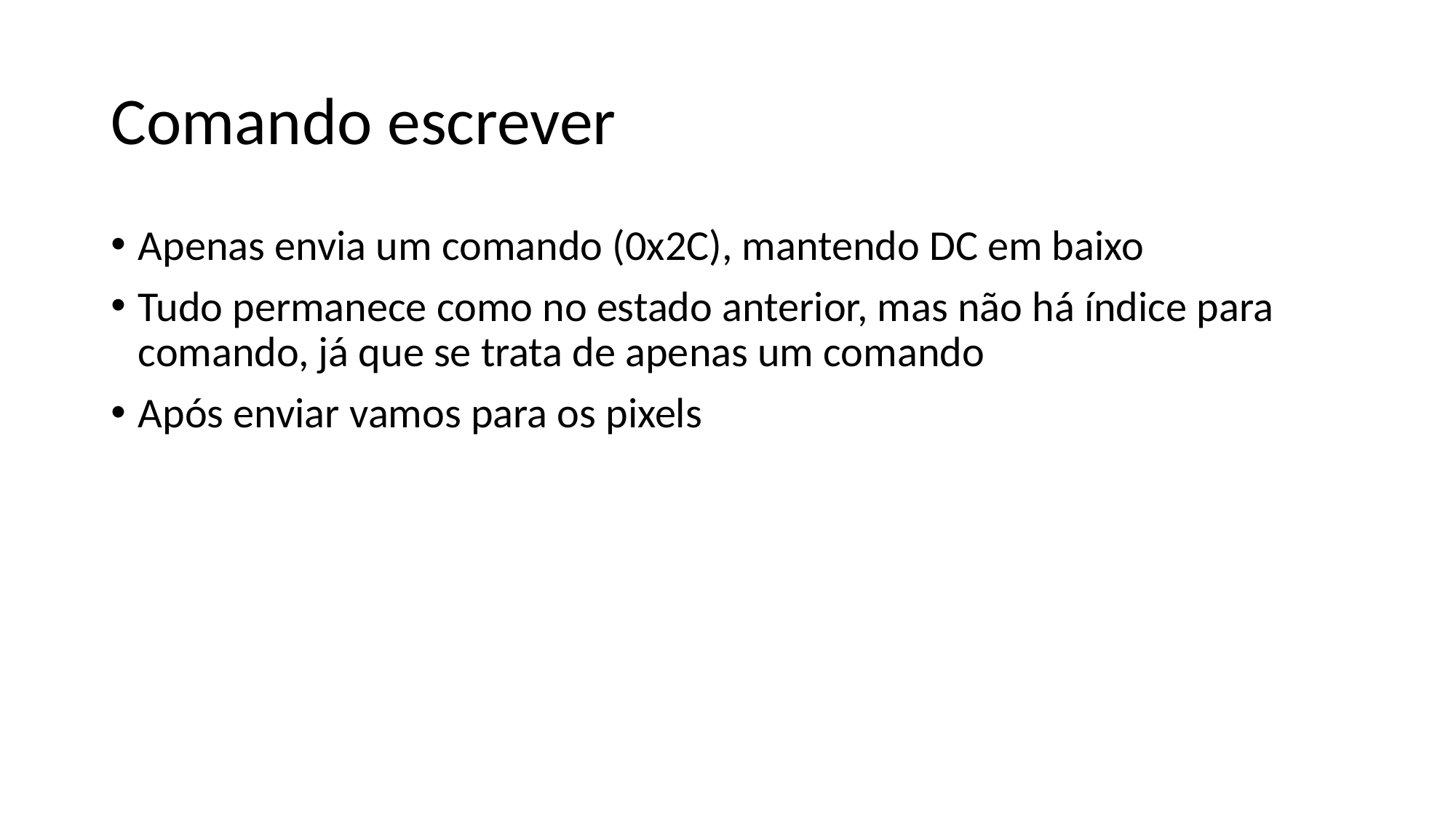

# Comando escrever
Apenas envia um comando (0x2C), mantendo DC em baixo
Tudo permanece como no estado anterior, mas não há índice para comando, já que se trata de apenas um comando
Após enviar vamos para os pixels